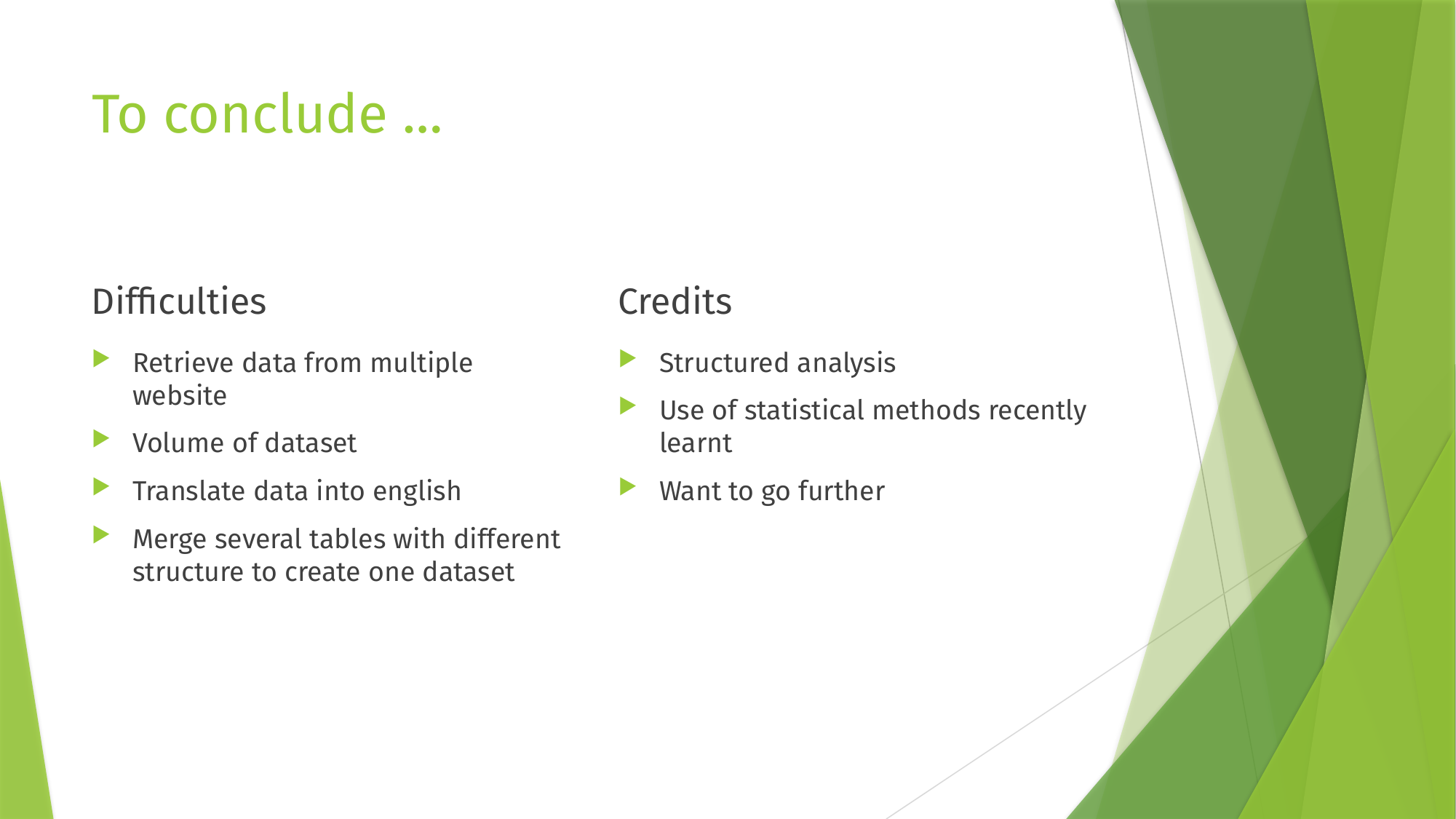

# To conclude …
Difficulties
Credits
Retrieve data from multiple website
Volume of dataset
Translate data into english
Merge several tables with different structure to create one dataset
Structured analysis
Use of statistical methods recently learnt
Want to go further